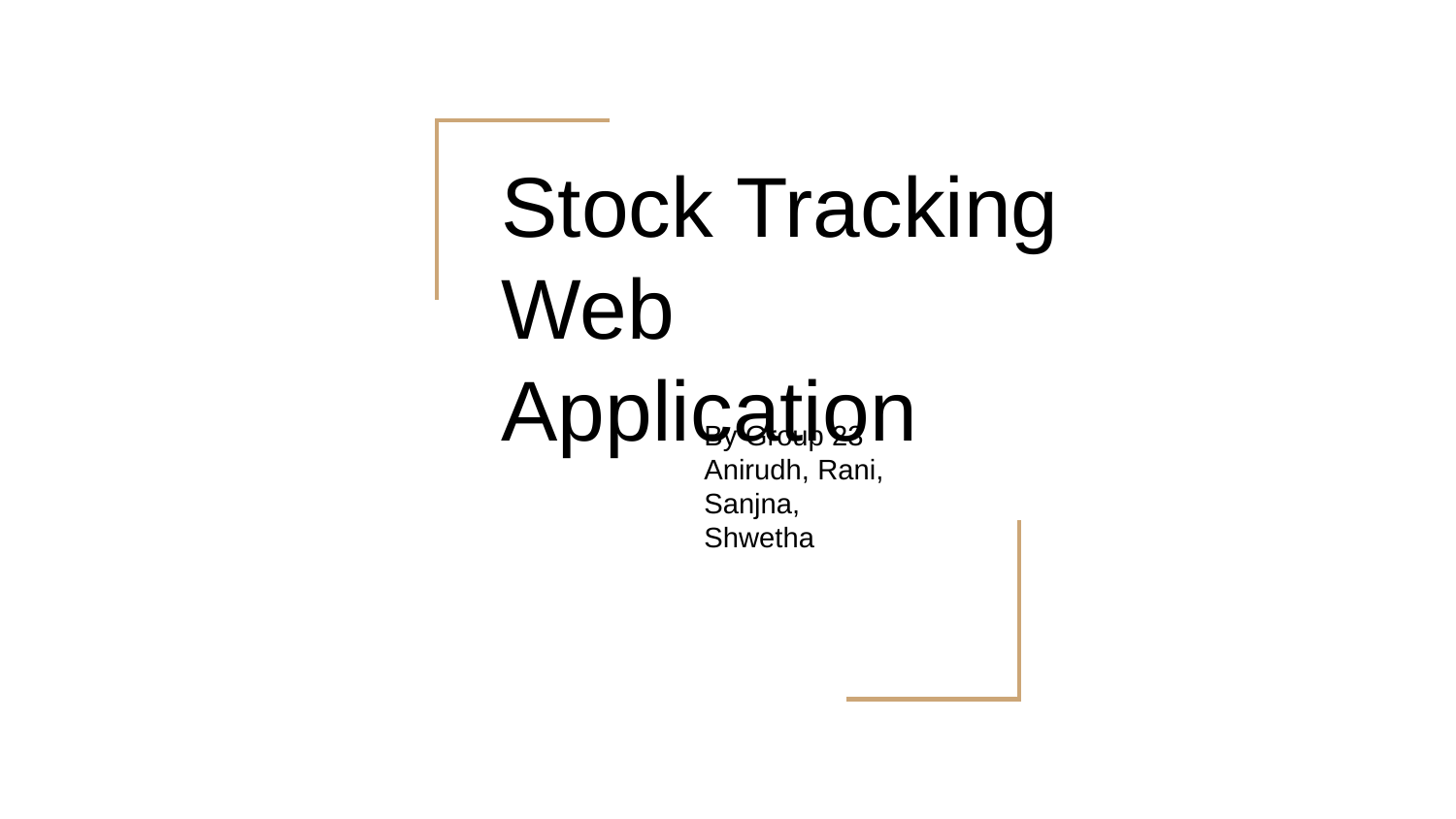

Stock Tracking Web Application
By Group 23
Anirudh, Rani, Sanjna, Shwetha